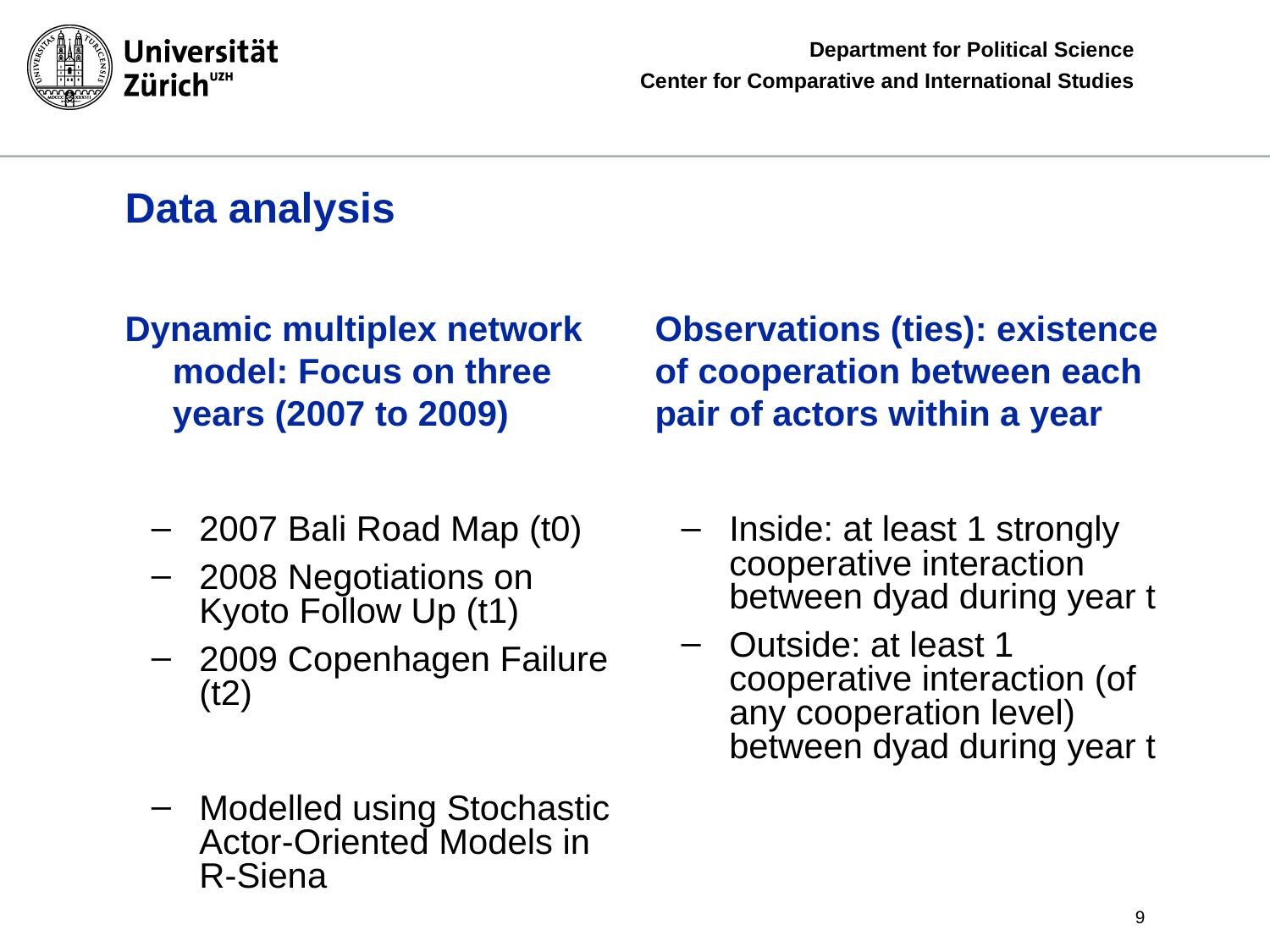

# Data analysis
Dynamic multiplex network model: Focus on three years (2007 to 2009)

2007 Bali Road Map (t0)
2008 Negotiations on Kyoto Follow Up (t1)
2009 Copenhagen Failure (t2)

Modelled using Stochastic Actor-Oriented Models in R-Siena
Observations (ties): existence of cooperation between each pair of actors within a year

Inside: at least 1 strongly cooperative interaction between dyad during year t
Outside: at least 1 cooperative interaction (of any cooperation level) between dyad during year t

9